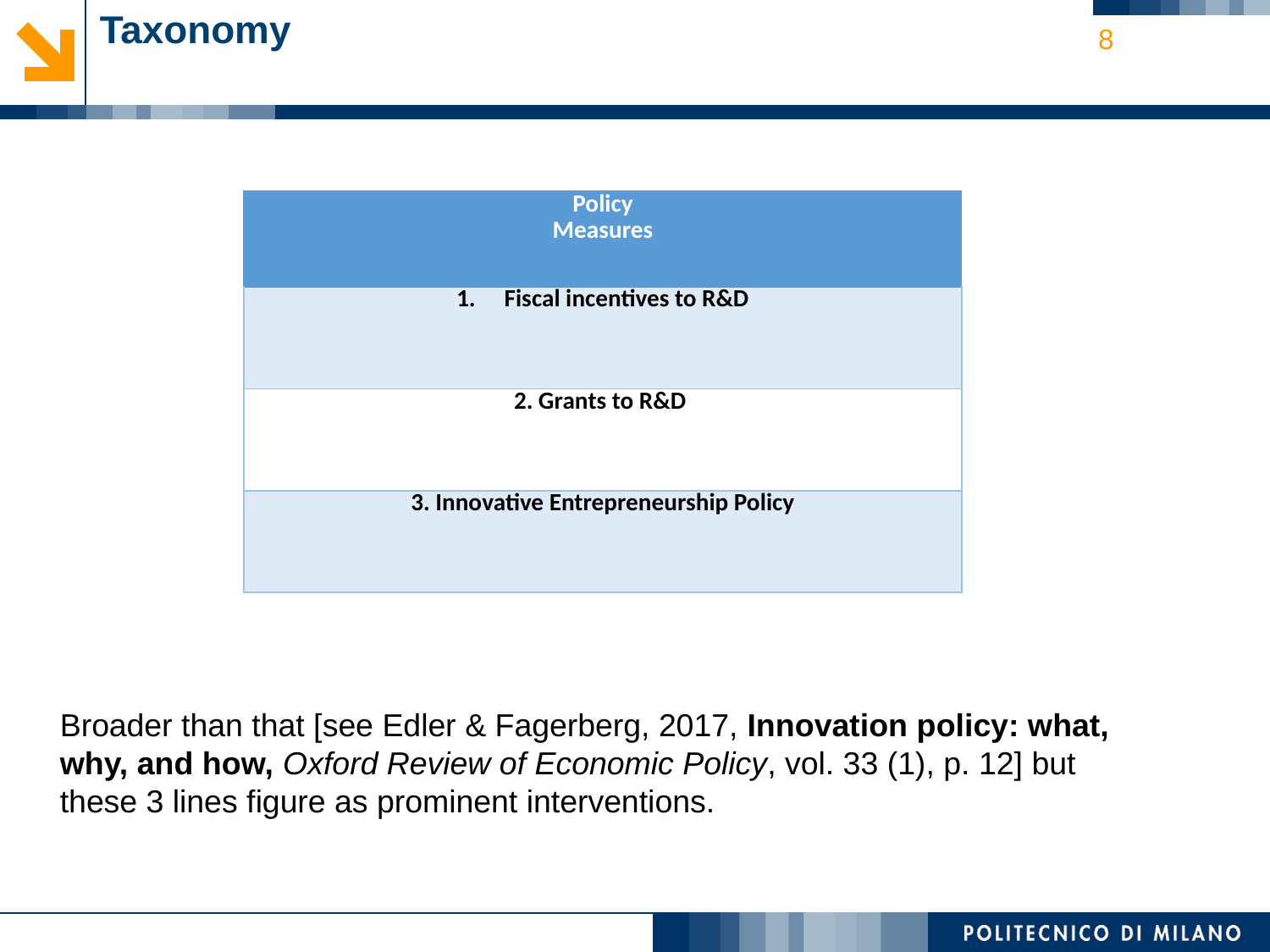

# Taxonomy
8
| Policy Measures |
| --- |
| Fiscal incentives to R&D |
| 2. Grants to R&D |
| 3. Innovative Entrepreneurship Policy |
Broader than that [see Edler & Fagerberg, 2017, Innovation policy: what, why, and how, Oxford Review of Economic Policy, vol. 33 (1), p. 12] but these 3 lines figure as prominent interventions.